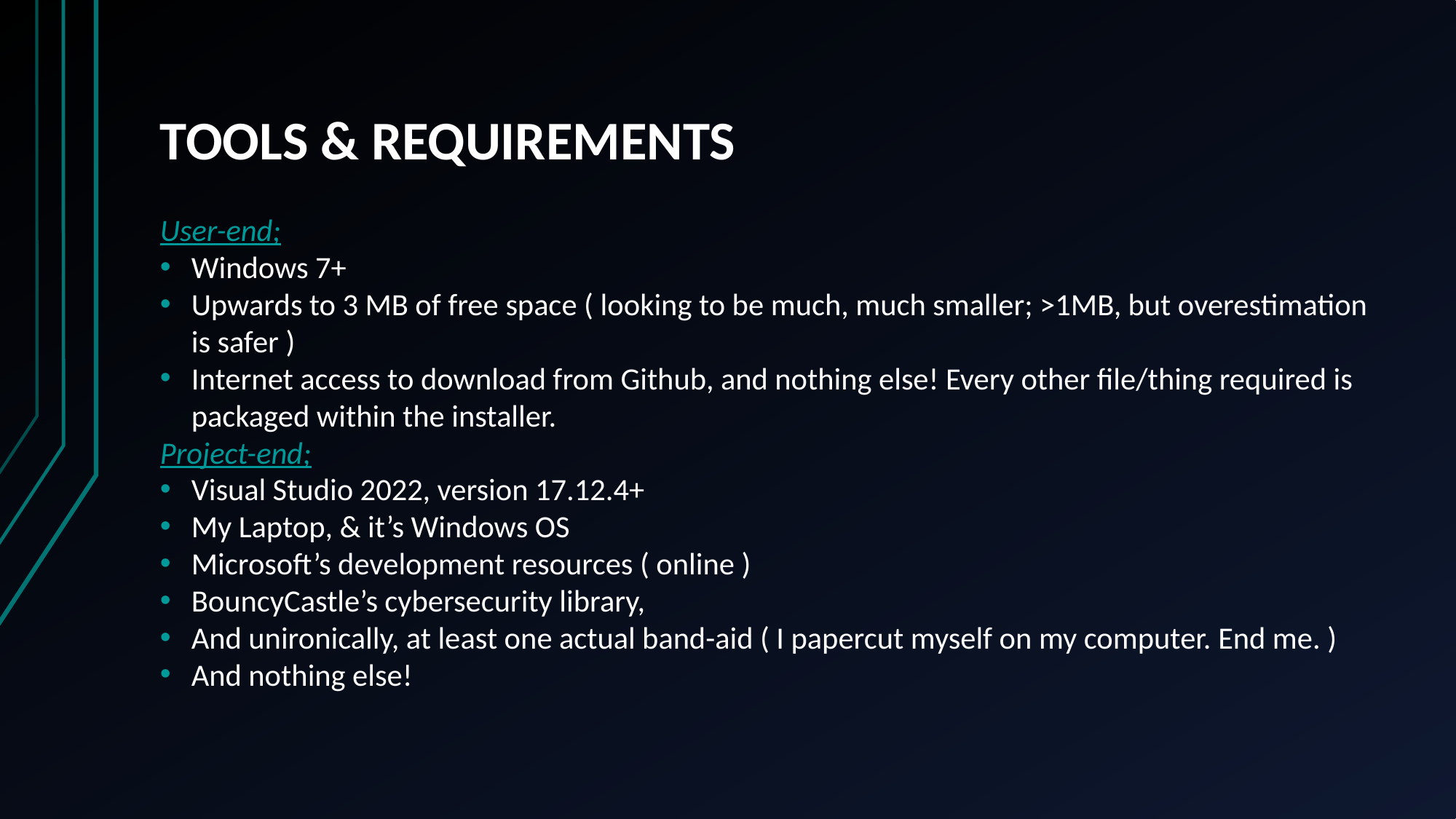

# TOOLS & REQUIREMENTS
User-end;
Windows 7+
Upwards to 3 MB of free space ( looking to be much, much smaller; >1MB, but overestimation is safer )
Internet access to download from Github, and nothing else! Every other file/thing required is packaged within the installer.
Project-end;
Visual Studio 2022, version 17.12.4+
My Laptop, & it’s Windows OS
Microsoft’s development resources ( online )
BouncyCastle’s cybersecurity library,
And unironically, at least one actual band-aid ( I papercut myself on my computer. End me. )
And nothing else!